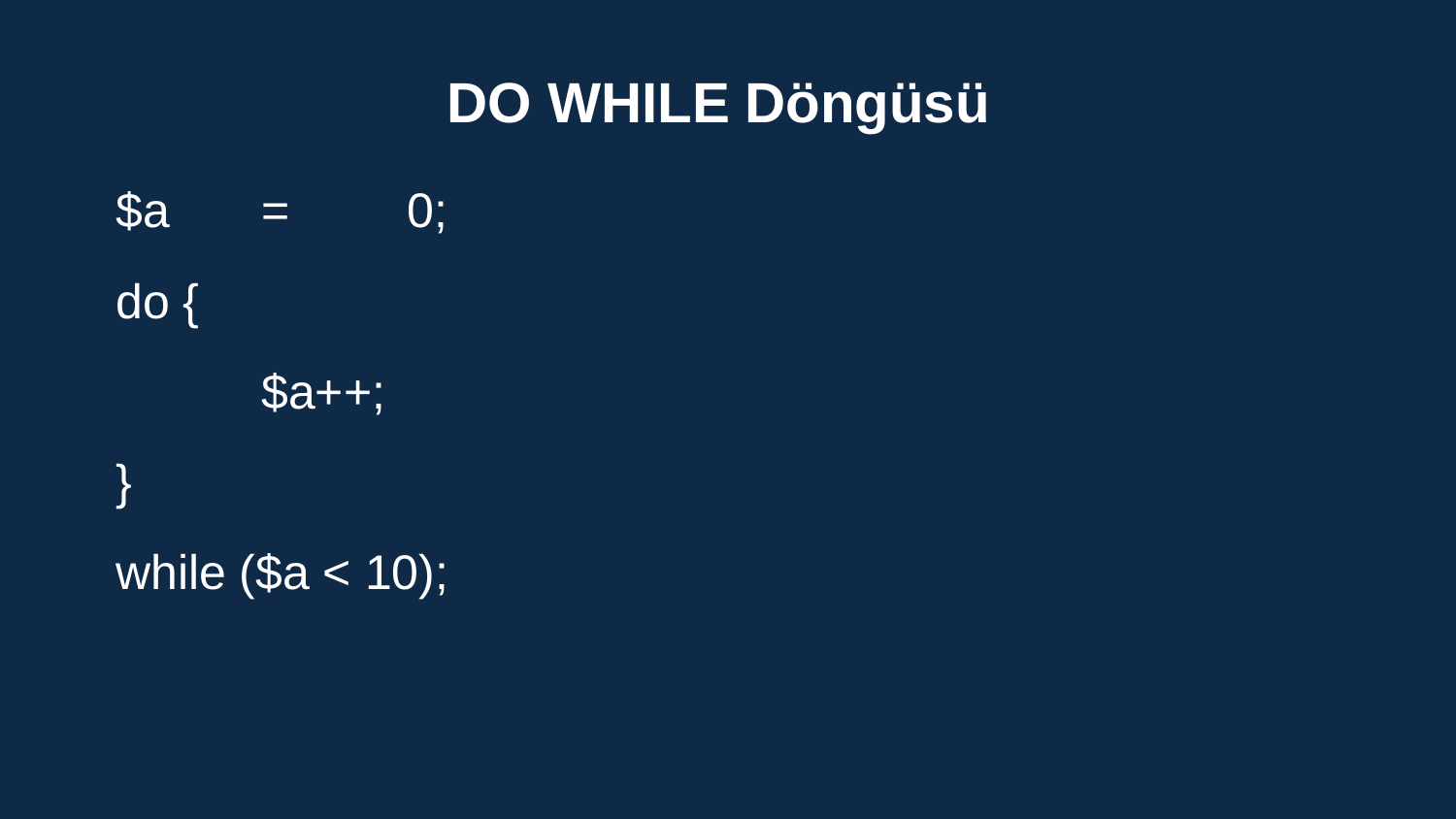

DO WHILE Döngüsü
$a 	=	0;
do {
	$a++;
}
while ($a < 10);